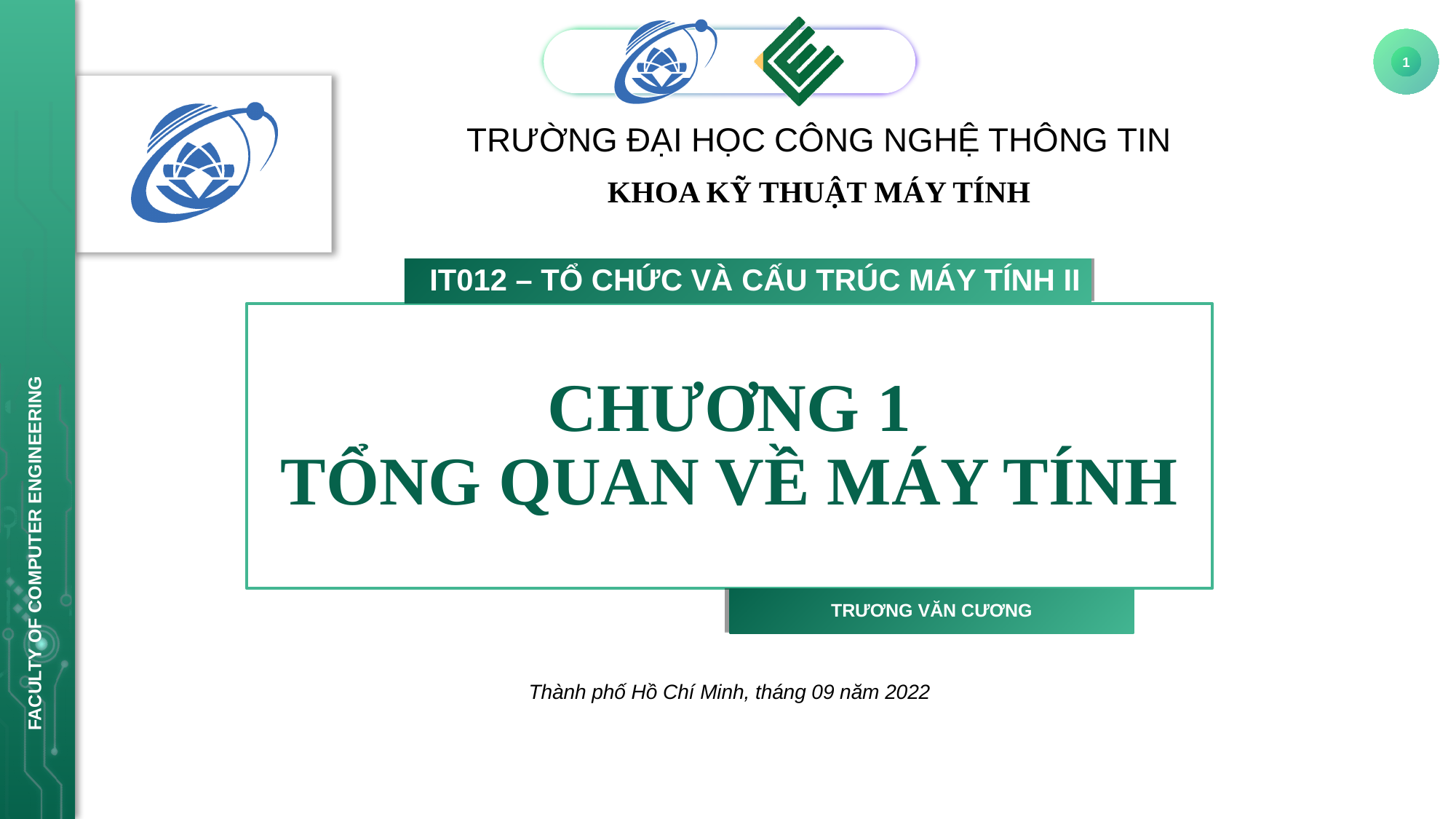

1
TRƯỜNG ĐẠI HỌC CÔNG NGHỆ THÔNG TIN
KHOA KỸ THUẬT MÁY TÍNH
IT012 – TỔ CHỨC VÀ CẤU TRÚC MÁY TÍNH II
CHƯƠNG 1
TỔNG QUAN VỀ MÁY TÍNH
TRƯƠNG VĂN CƯƠNG
Thành phố Hồ Chí Minh, tháng 09 năm 2022